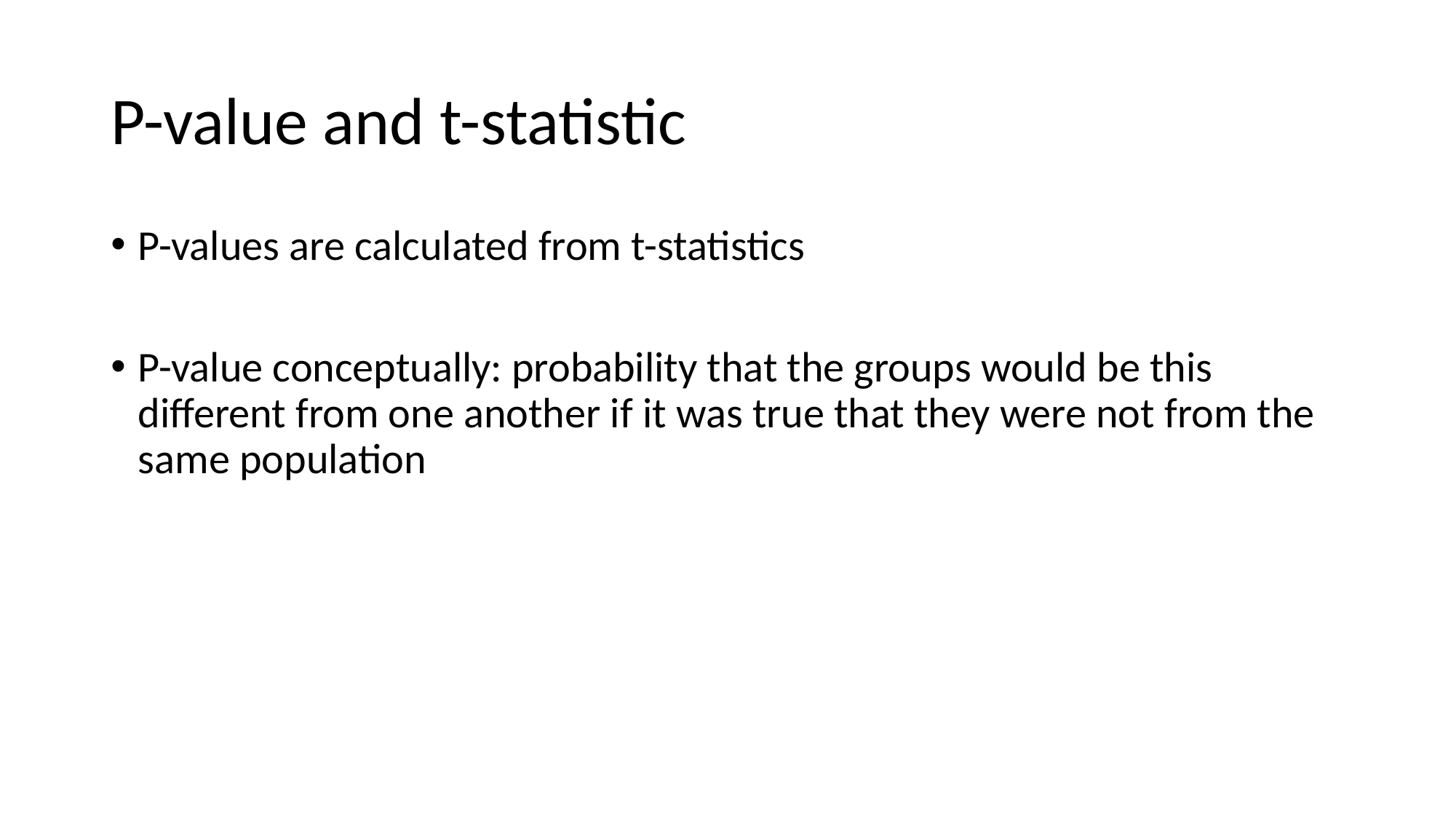

# P-value and t-statistic
P-values are calculated from t-statistics

P-value conceptually: probability that the groups would be this different from one another if it was true that they were not from the same population